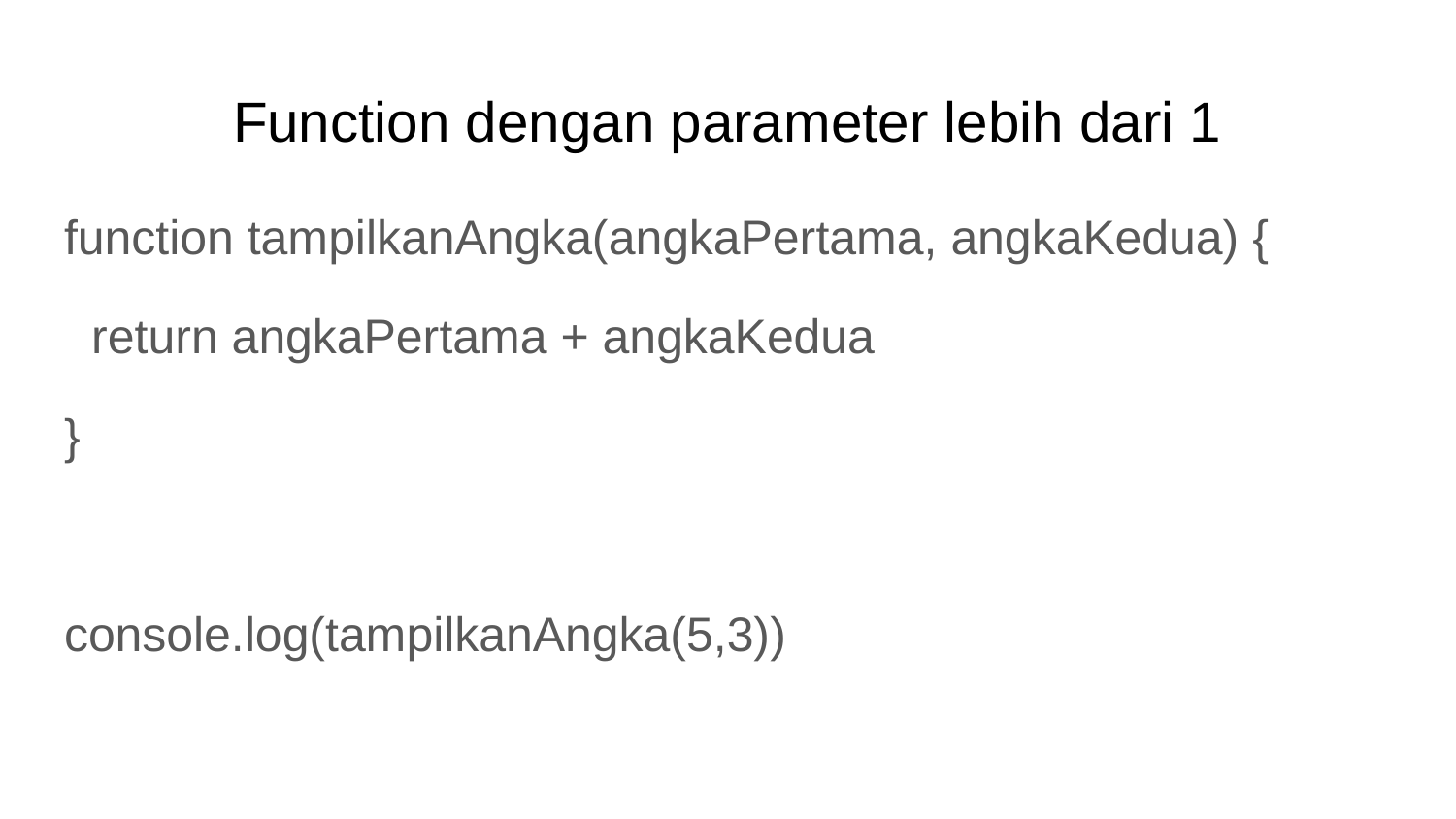

# Function dengan parameter lebih dari 1
function tampilkanAngka(angkaPertama, angkaKedua) {
  return angkaPertama + angkaKedua
}

console.log(tampilkanAngka(5,3))